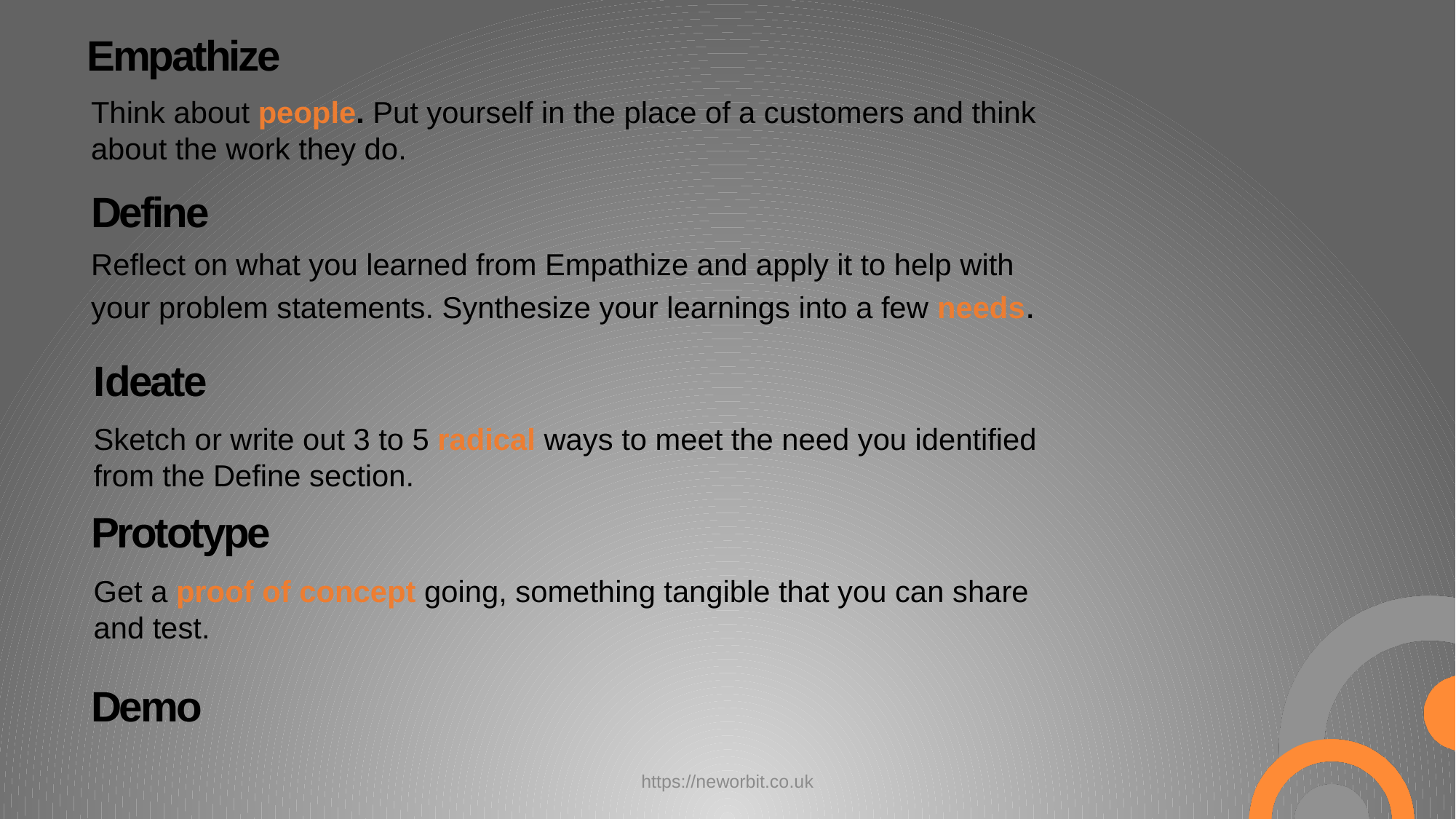

Empathize
Think about people. Put yourself in the place of a customers and think about the work they do.
Define

Reflect on what you learned from Empathize and apply it to help with your problem statements. Synthesize your learnings into a few needs.

Ideate
Sketch or write out 3 to 5 radical ways to meet the need you identified from the Define section.

Prototype
Get a proof of concept going, something tangible that you can share and test.

Demo
https://neworbit.co.uk